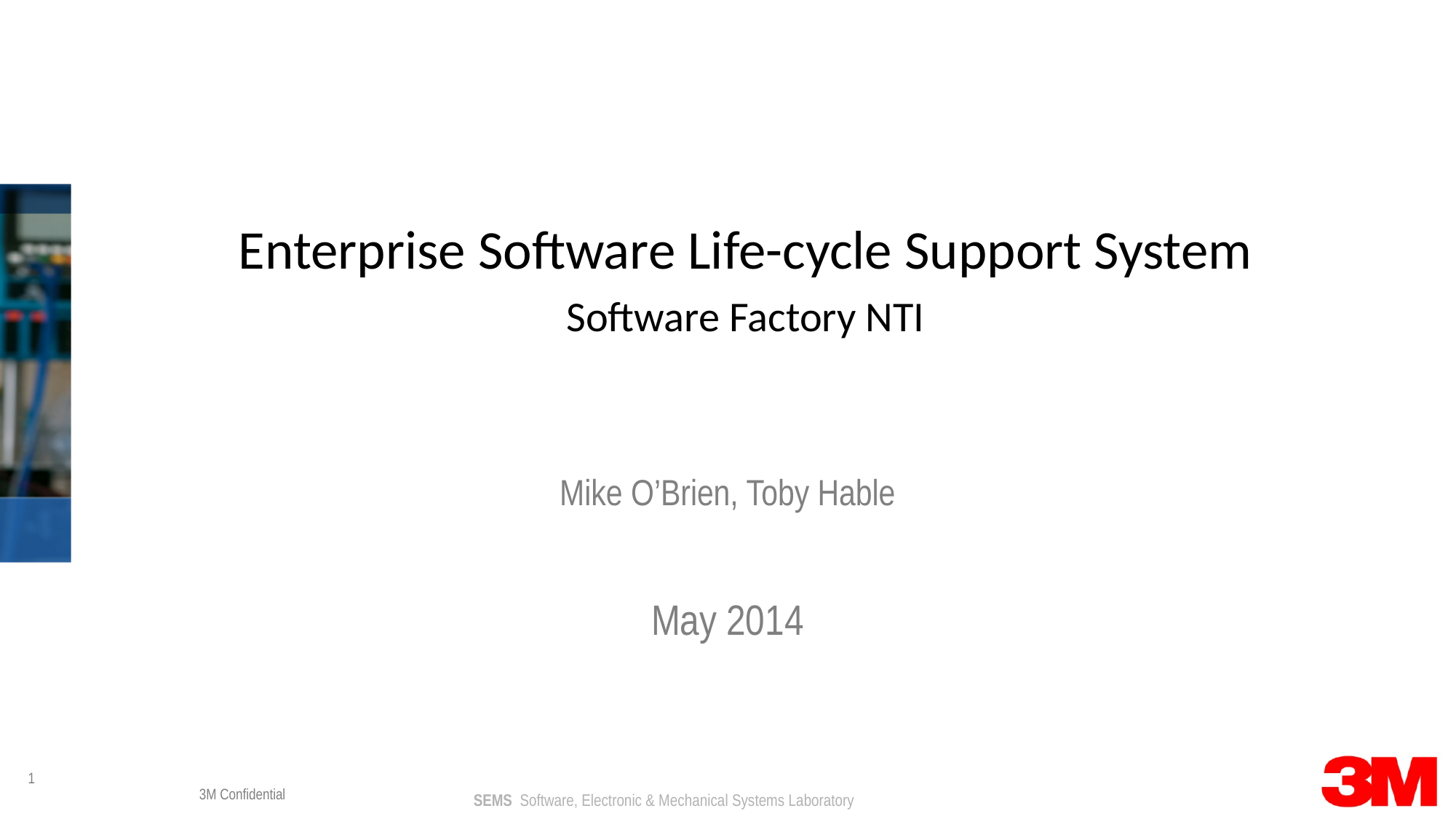

Enterprise Software Life-cycle Support System
Software Factory NTI
Mike O’Brien, Toby Hable

May 2014
3M Confidential